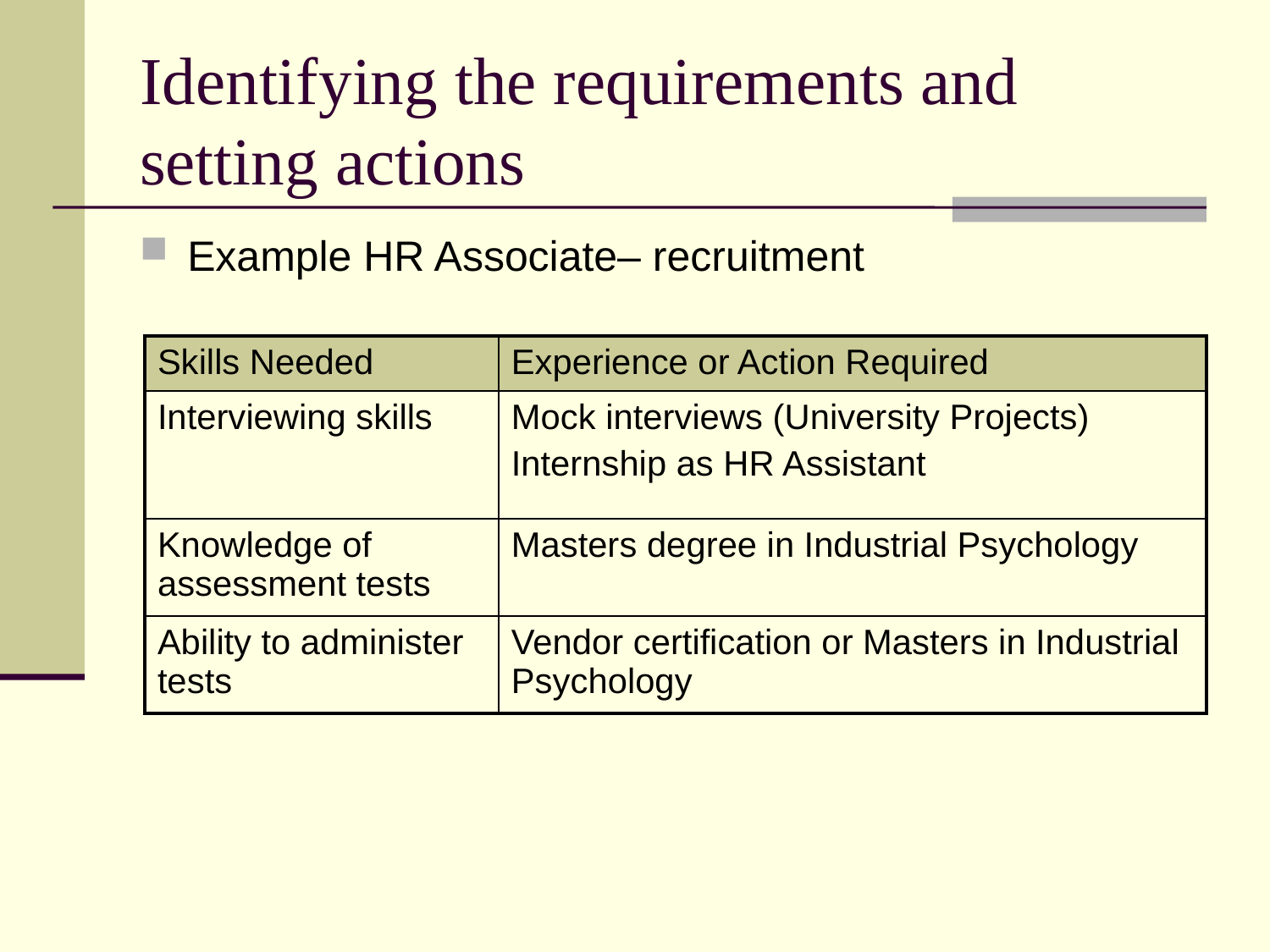

# Identifying the requirements and setting actions
Example HR Associate– recruitment
| Skills Needed | Experience or Action Required |
| --- | --- |
| Interviewing skills | Mock interviews (University Projects) Internship as HR Assistant |
| Knowledge of assessment tests | Masters degree in Industrial Psychology |
| Ability to administer tests | Vendor certification or Masters in Industrial Psychology |